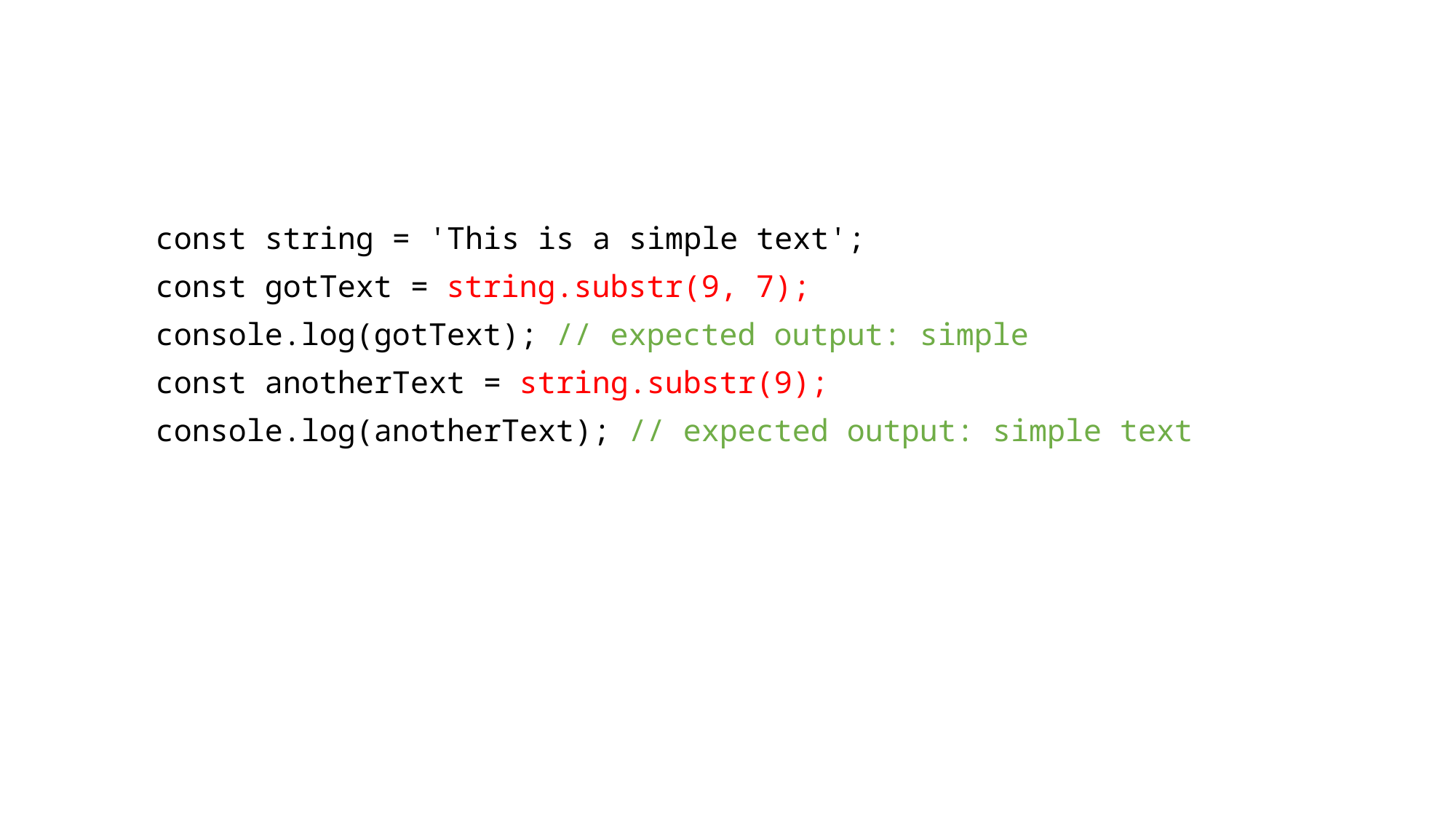

const string = 'This is a simple text';
const gotText = string.substr(9, 7);
console.log(gotText); // expected output: simple
const anotherText = string.substr(9);
console.log(anotherText); // expected output: simple text